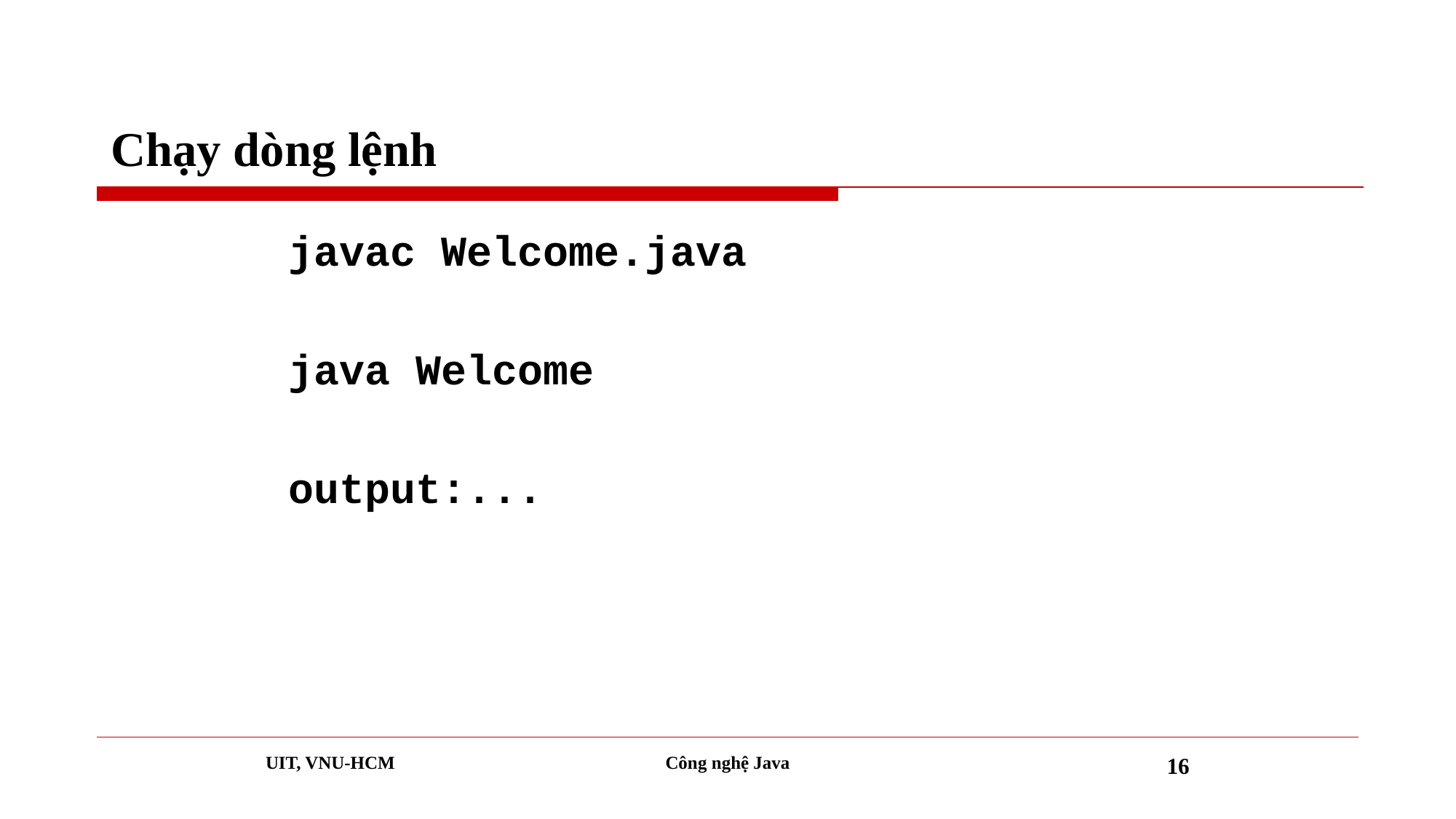

# Chạy dòng lệnh

javac Welcome.java

java Welcome

output:...
UIT, VNU-HCM
Công nghệ Java
16